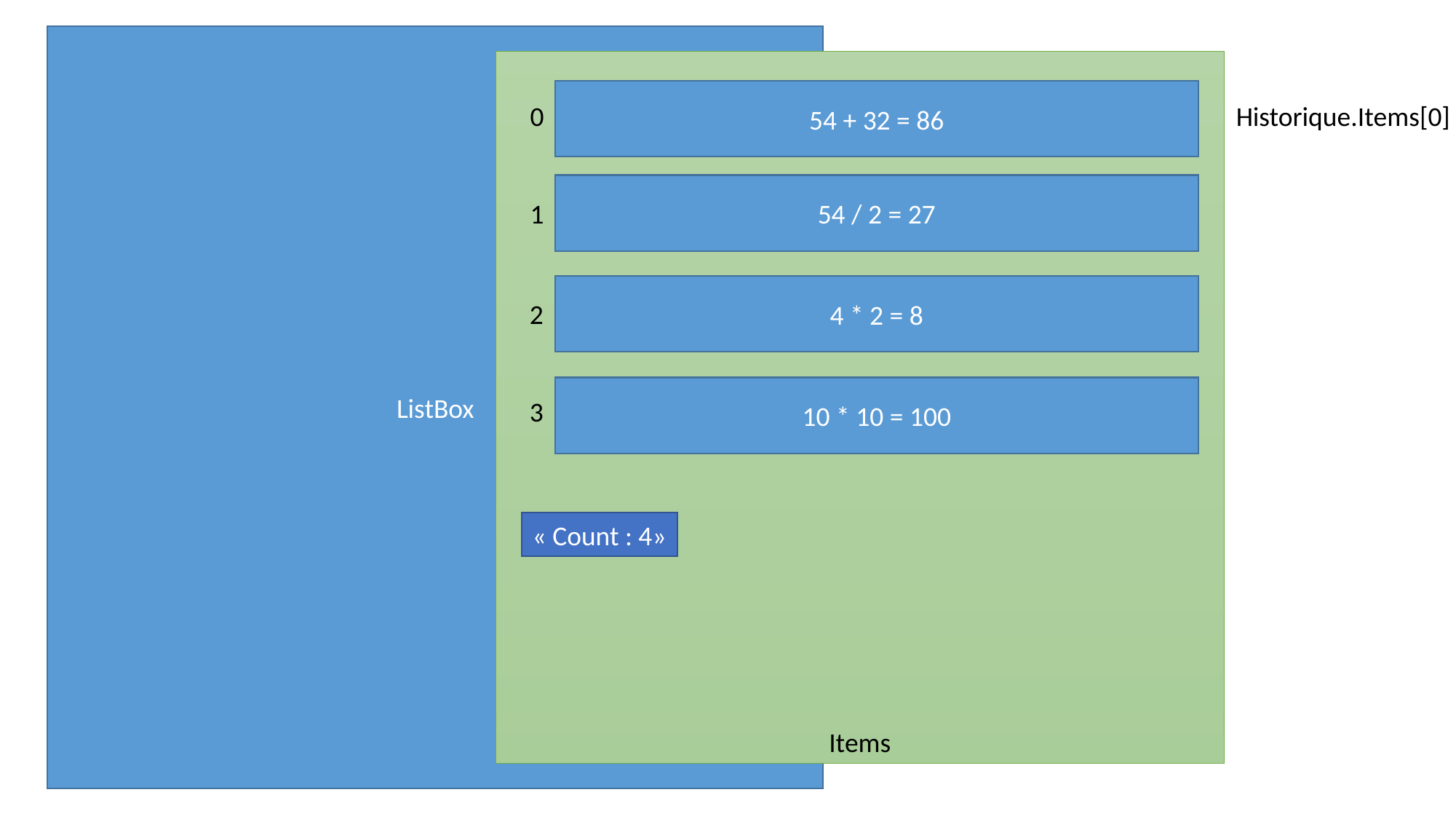

ListBox
Items
54 + 32 = 86
0
Historique.Items[0]
54 / 2 = 27
1
4 * 2 = 8
2
10 * 10 = 100
3
« Count : 4»